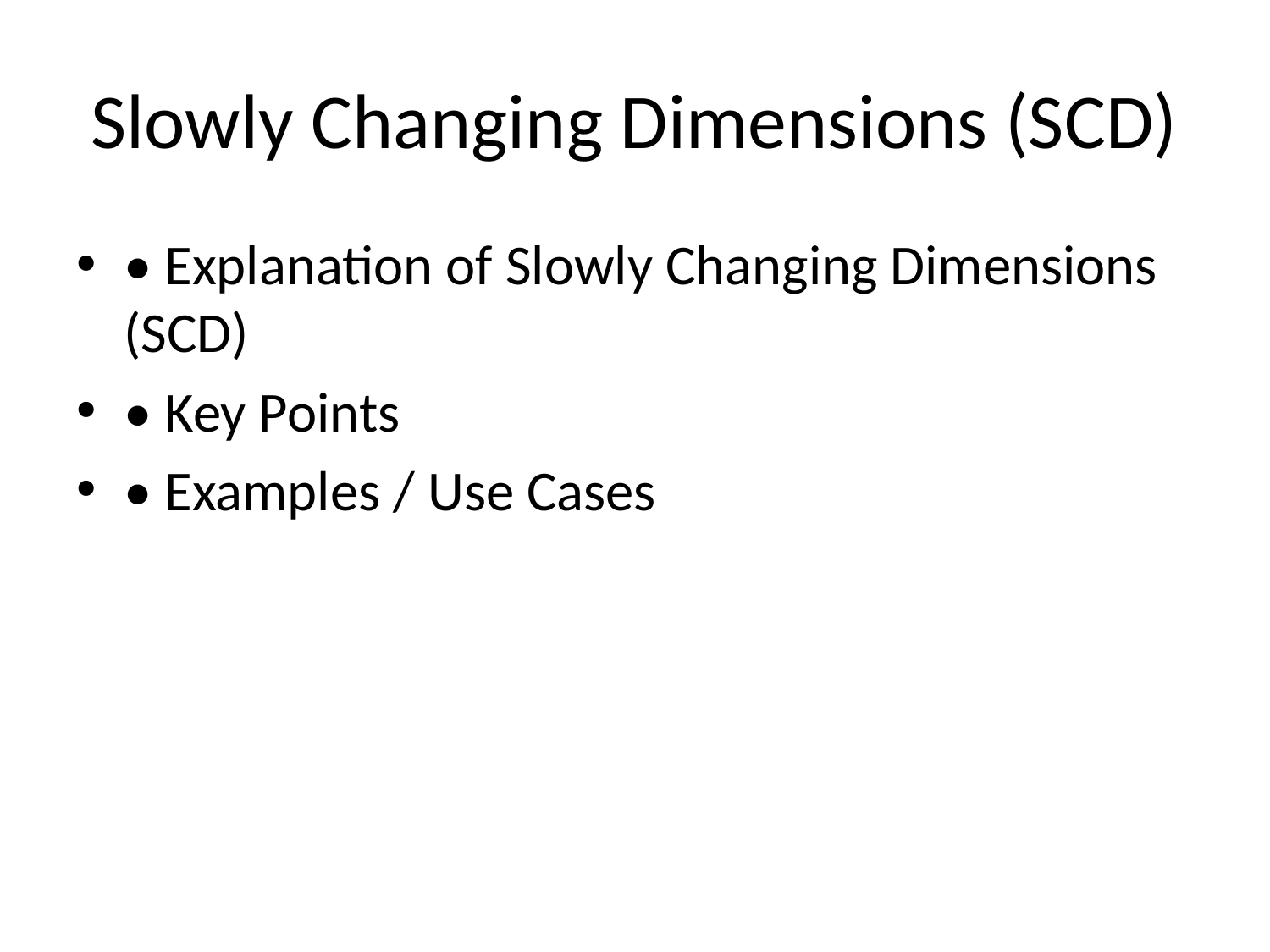

# Slowly Changing Dimensions (SCD)
• Explanation of Slowly Changing Dimensions (SCD)
• Key Points
• Examples / Use Cases